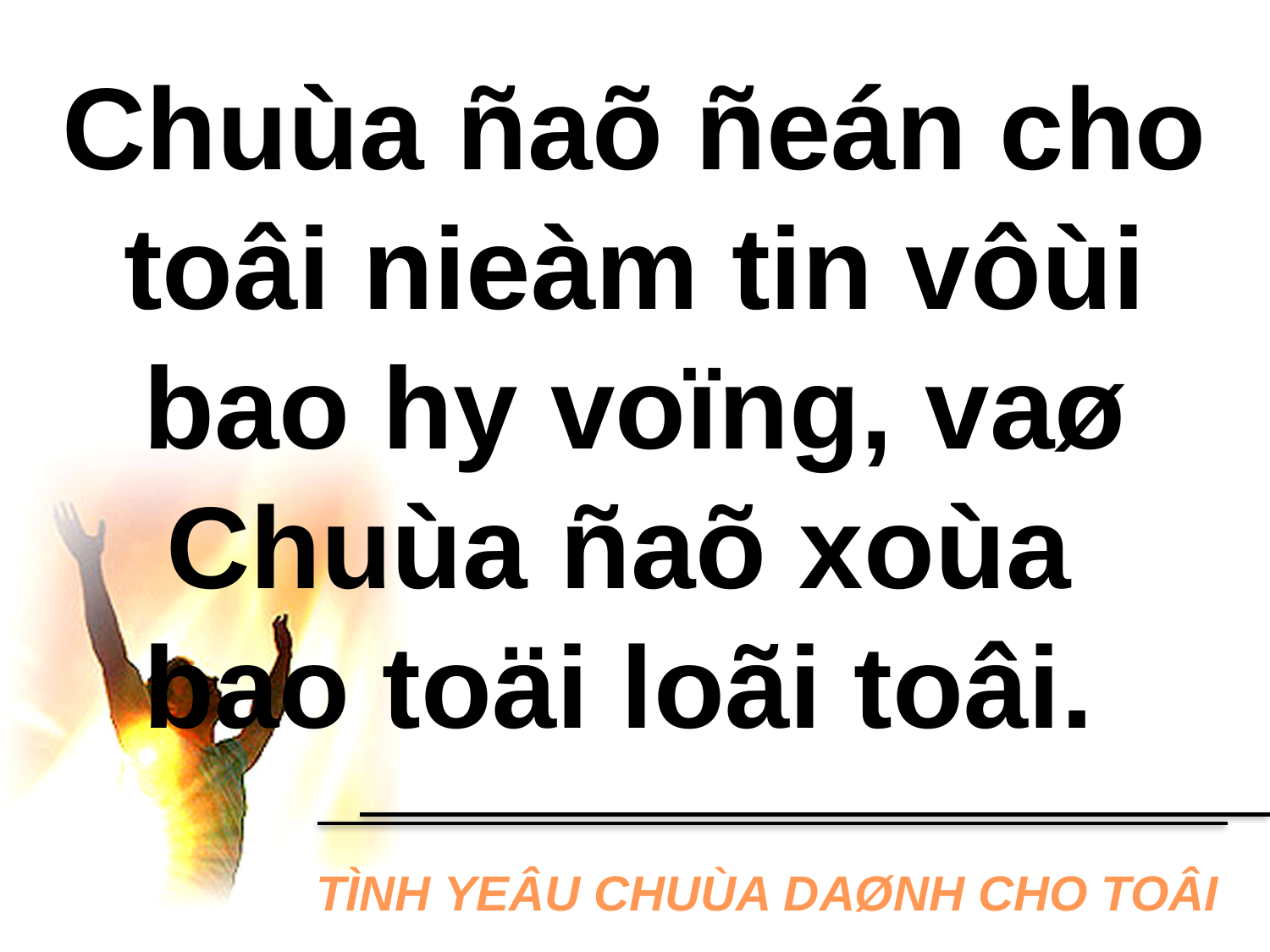

Chuùa ñaõ ñeán cho toâi nieàm tin vôùi bao hy voïng, vaø Chuùa ñaõ xoùa
bao toäi loãi toâi.
# TÌNH YEÂU CHUÙA DAØNH CHO TOÂI